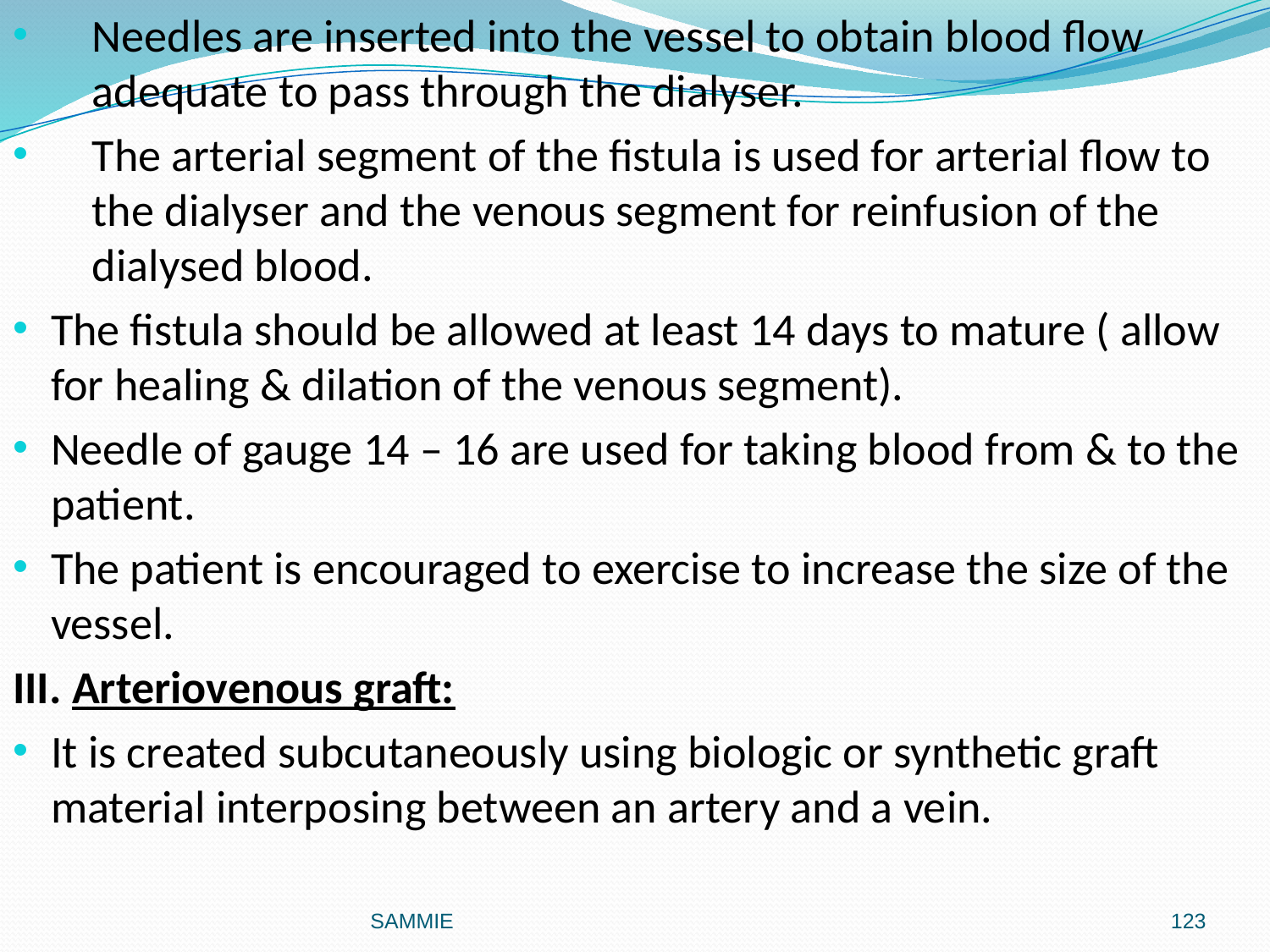

Needles are inserted into the vessel to obtain blood flow adequate to pass through the dialyser.
The arterial segment of the fistula is used for arterial flow to the dialyser and the venous segment for reinfusion of the dialysed blood.
The fistula should be allowed at least 14 days to mature ( allow for healing & dilation of the venous segment).
Needle of gauge 14 – 16 are used for taking blood from & to the patient.
The patient is encouraged to exercise to increase the size of the vessel.
III. Arteriovenous graft:
It is created subcutaneously using biologic or synthetic graft material interposing between an artery and a vein.
#
SAMMIE
123